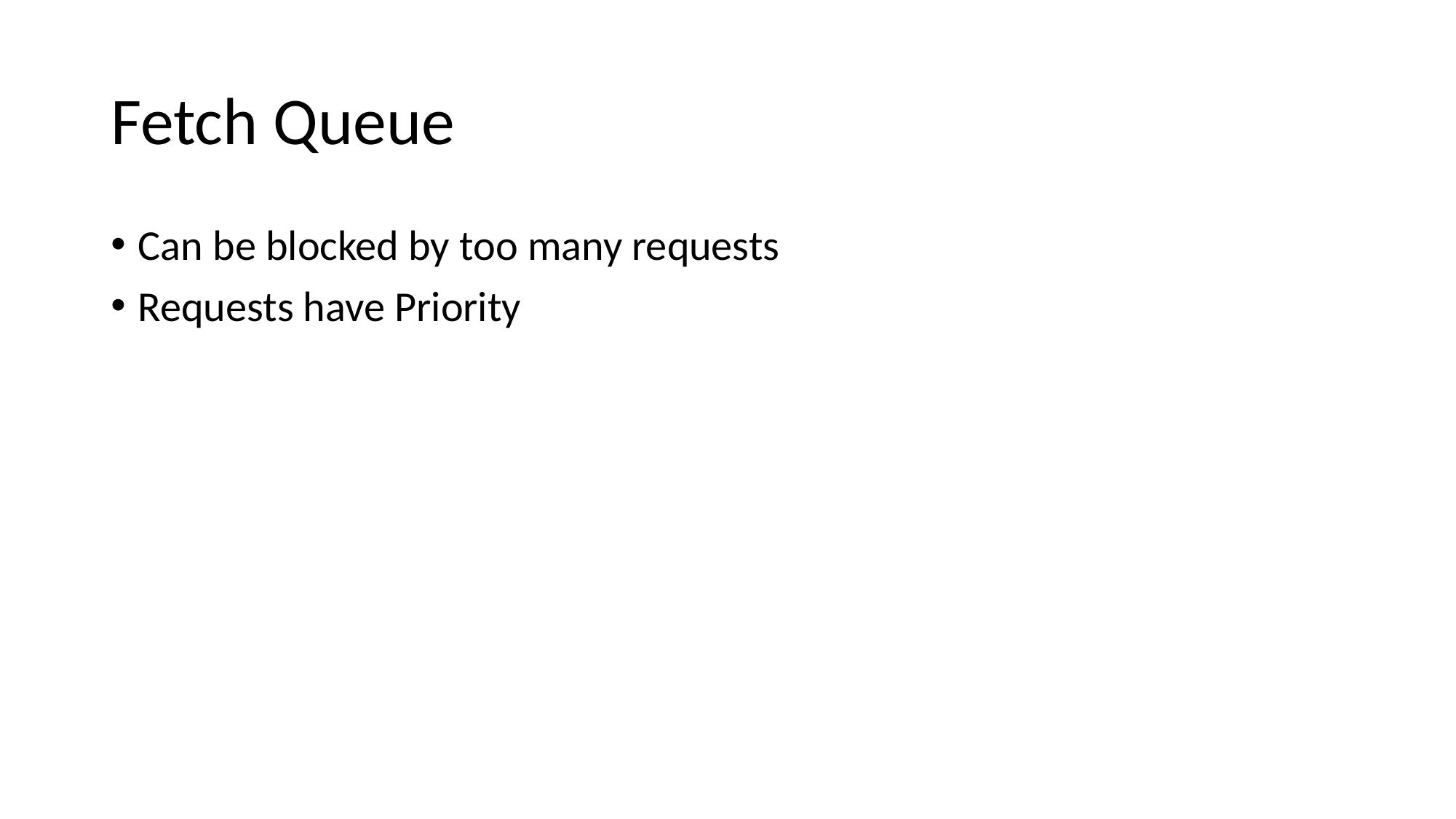

# Fetch Queue
Can be blocked by too many requests
Requests have Priority